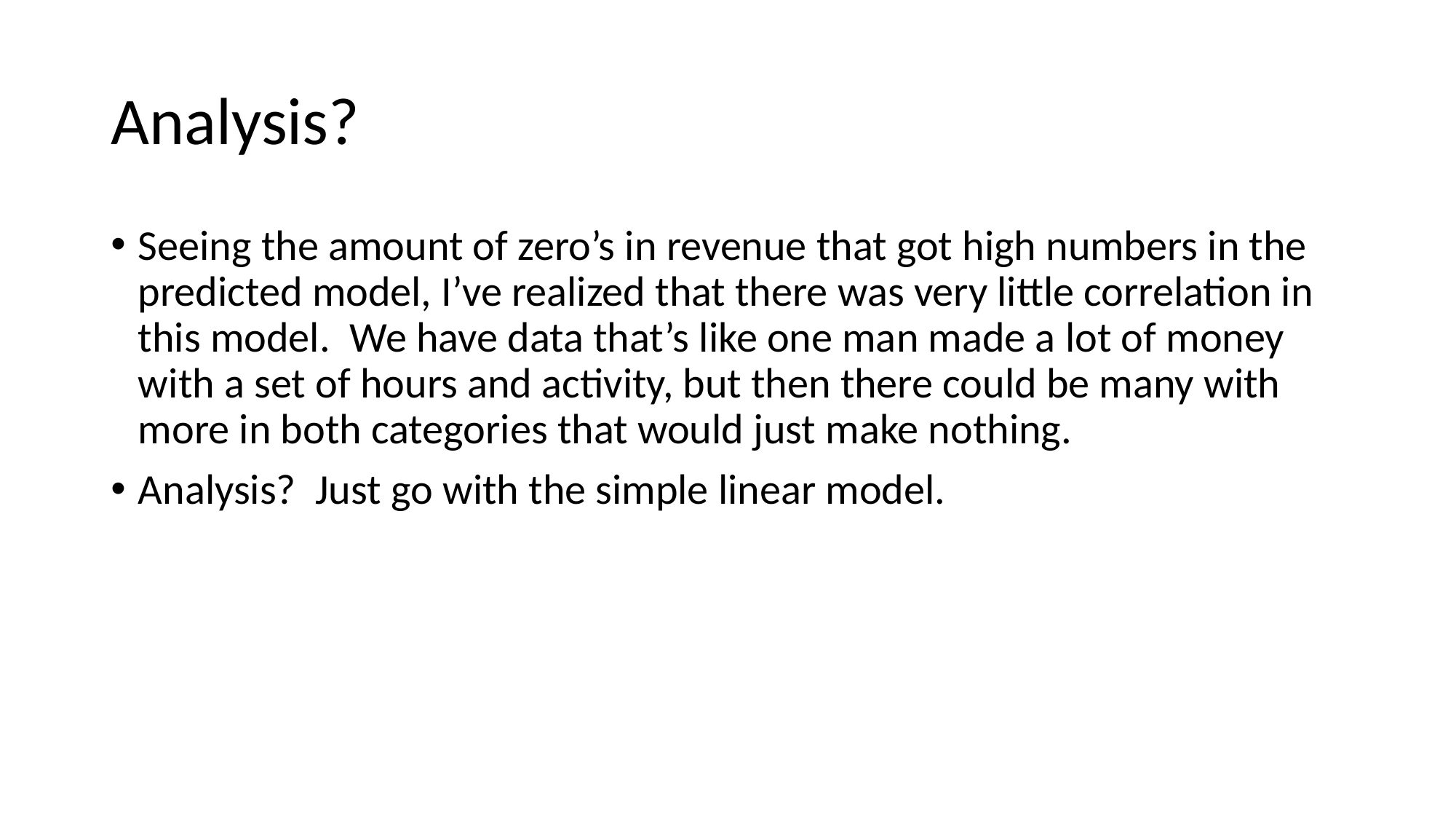

# Analysis?
Seeing the amount of zero’s in revenue that got high numbers in the predicted model, I’ve realized that there was very little correlation in this model.  We have data that’s like one man made a lot of money with a set of hours and activity, but then there could be many with more in both categories that would just make nothing.
Analysis?  Just go with the simple linear model.